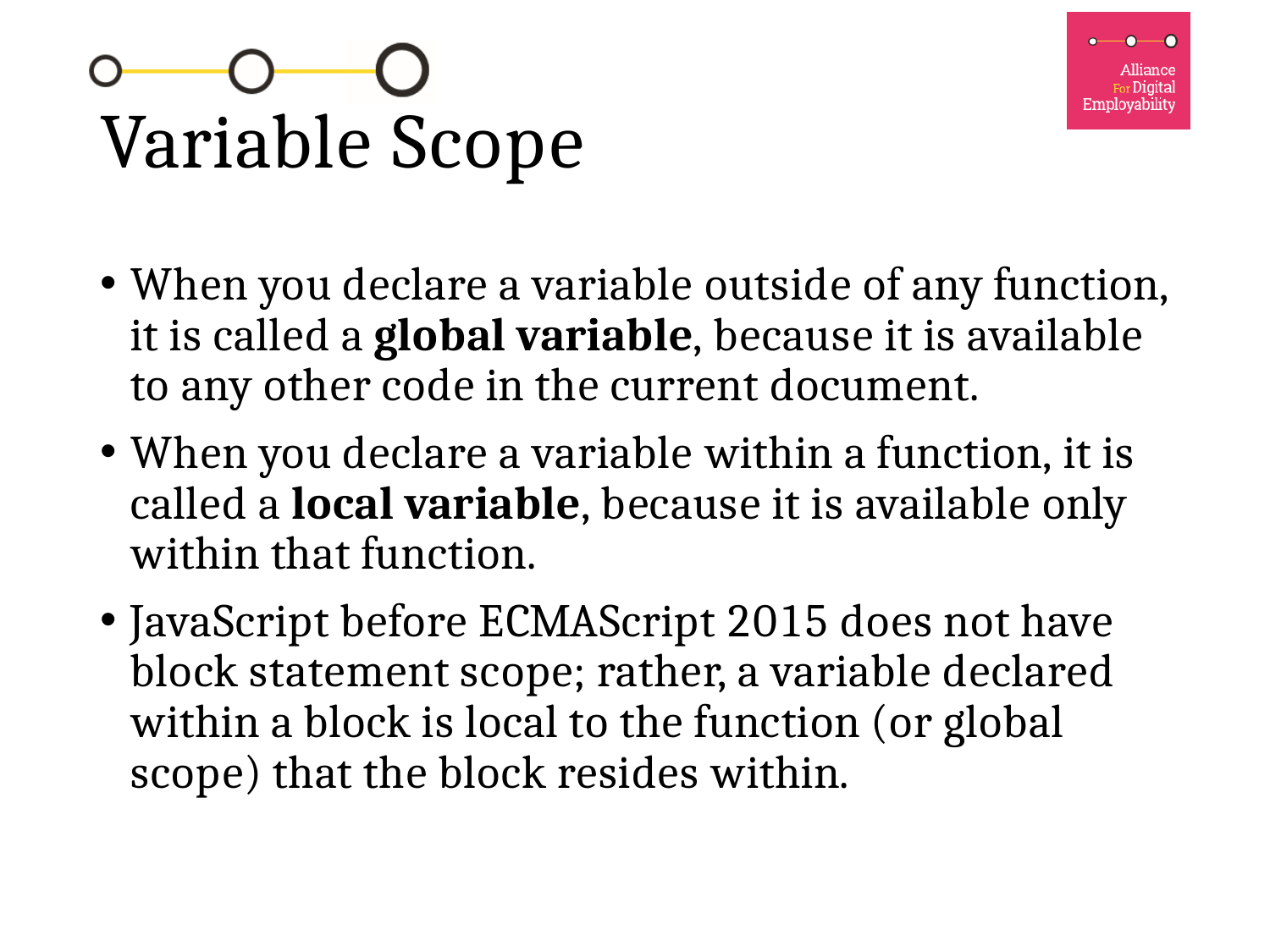

# Variable Scope
When you declare a variable outside of any function, it is called a global variable, because it is available to any other code in the current document.
When you declare a variable within a function, it is called a local variable, because it is available only within that function.
JavaScript before ECMAScript 2015 does not have block statement scope; rather, a variable declared within a block is local to the function (or global scope) that the block resides within.